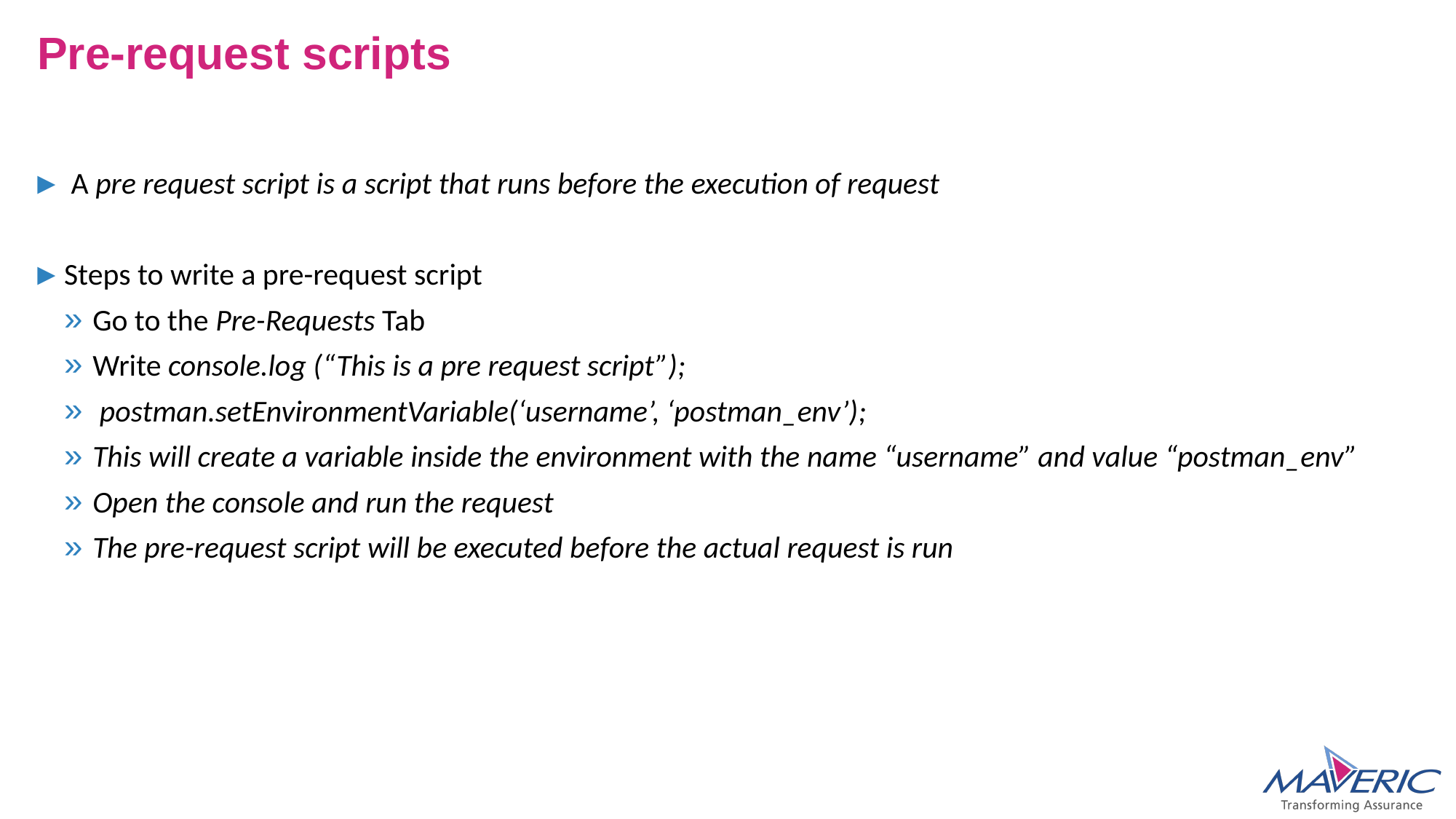

# Pre-request scripts
 A pre request script is a script that runs before the execution of request

Steps to write a pre-request script
Go to the Pre-Requests Tab
Write console.log (“This is a pre request script”);
 postman.setEnvironmentVariable(‘username’, ‘postman_env’);
This will create a variable inside the environment with the name “username” and value “postman_env”
Open the console and run the request
The pre-request script will be executed before the actual request is run